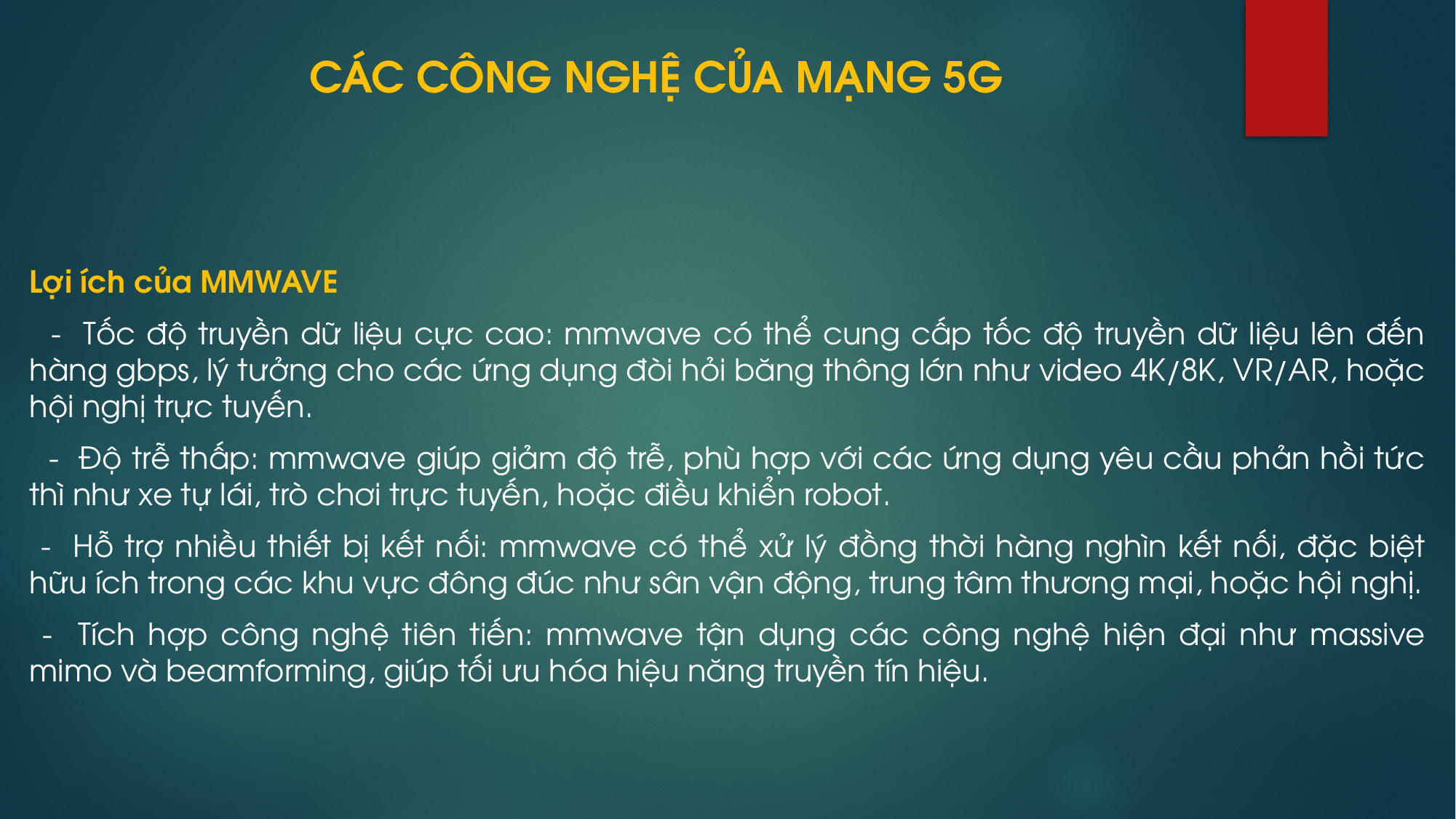

# CÁC CÔNG NGHỆ CỦA MẠNG 5G
Lợi ích của MMWAVE
  -  Tốc độ truyền dữ liệu cực cao: mmwave có thể cung cấp tốc độ truyền dữ liệu lên đến hàng gbps, lý tưởng cho các ứng dụng đòi hỏi băng thông lớn như video 4K/8K, VR/AR, hoặc hội nghị trực tuyến.
  -  Độ trễ thấp: mmwave giúp giảm độ trễ, phù hợp với các ứng dụng yêu cầu phản hồi tức thì như xe tự lái, trò chơi trực tuyến, hoặc điều khiển robot.
 -  Hỗ trợ nhiều thiết bị kết nối: mmwave có thể xử lý đồng thời hàng nghìn kết nối, đặc biệt hữu ích trong các khu vực đông đúc như sân vận động, trung tâm thương mại, hoặc hội nghị.
 -  Tích hợp công nghệ tiên tiến: mmwave tận dụng các công nghệ hiện đại như massive mimo và beamforming, giúp tối ưu hóa hiệu năng truyền tín hiệu.